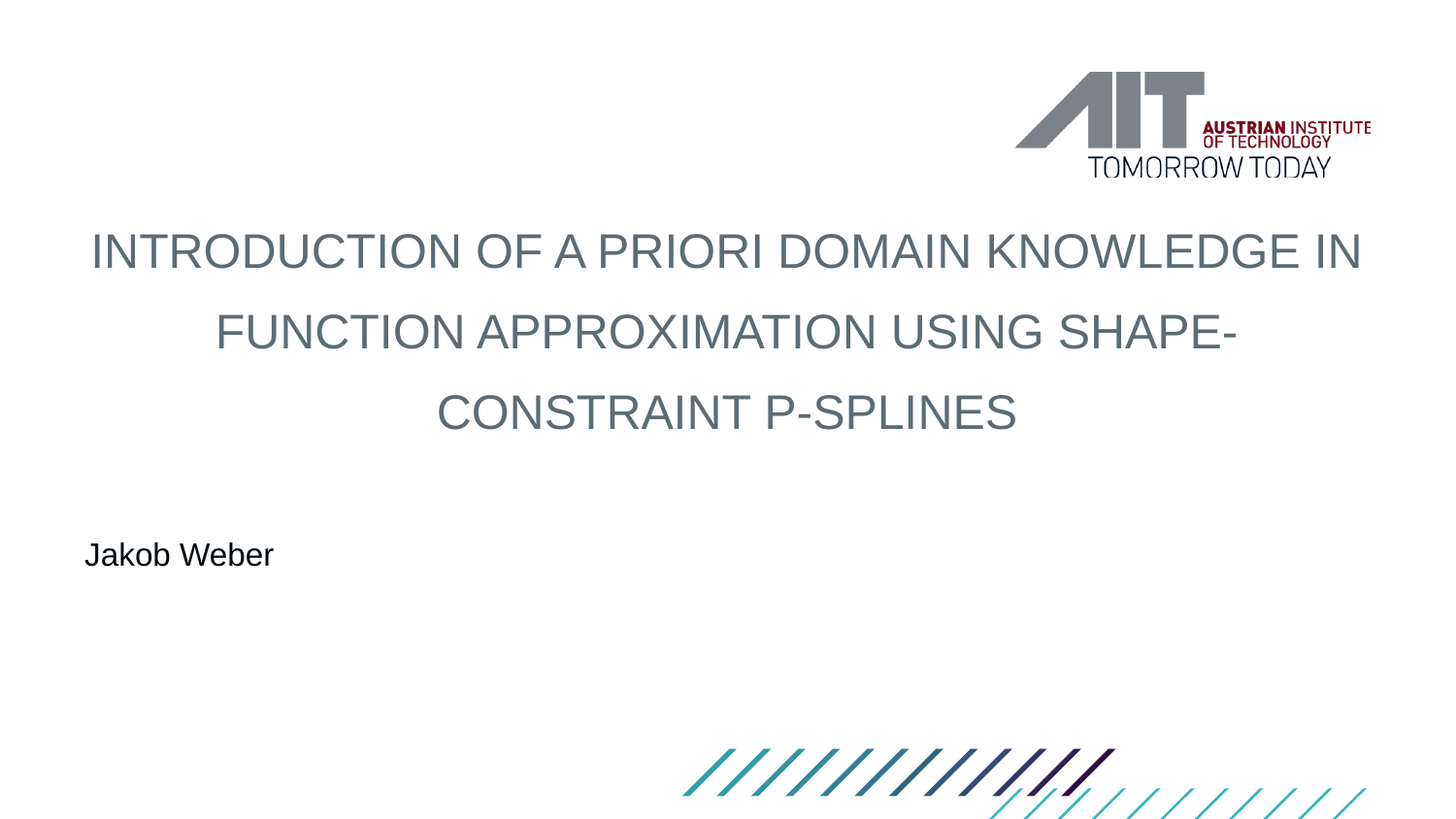

# Introduction of a priori domain knowledge in function approximation using shape-constraint P-splines

Jakob Weber